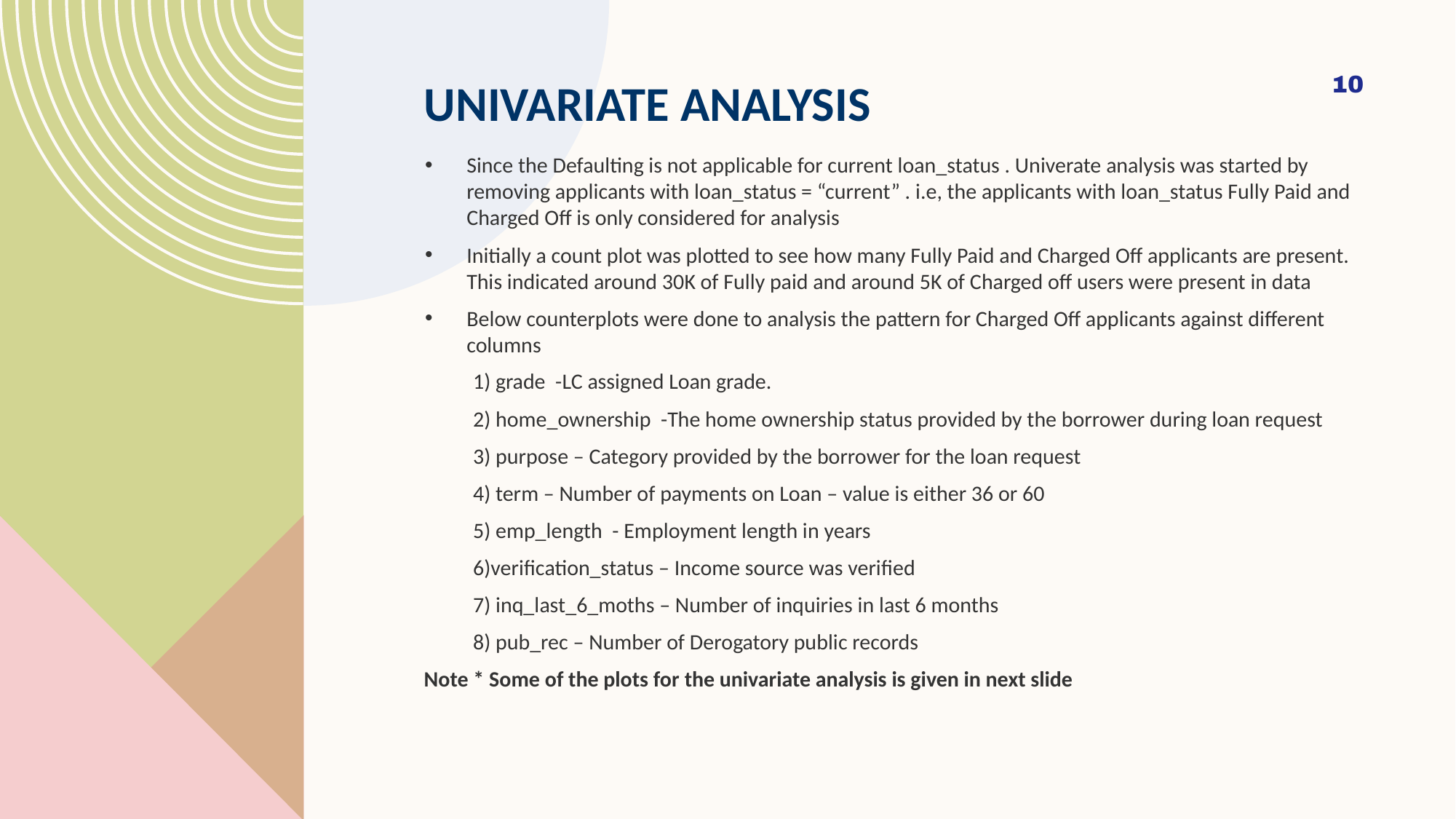

10
# UNIVARIATE ANALYSIS
Since the Defaulting is not applicable for current loan_status . Univerate analysis was started by removing applicants with loan_status = “current” . i.e, the applicants with loan_status Fully Paid and Charged Off is only considered for analysis
Initially a count plot was plotted to see how many Fully Paid and Charged Off applicants are present. This indicated around 30K of Fully paid and around 5K of Charged off users were present in data
Below counterplots were done to analysis the pattern for Charged Off applicants against different columns
          1) grade  -LC assigned Loan grade.
          2) home_ownership  -The home ownership status provided by the borrower during loan request
          3) purpose – Category provided by the borrower for the loan request
          4) term – Number of payments on Loan – value is either 36 or 60
          5) emp_length  - Employment length in years
          6)verification_status – Income source was verified
          7) inq_last_6_moths – Number of inquiries in last 6 months
          8) pub_rec – Number of Derogatory public records
Note * Some of the plots for the univariate analysis is given in next slide